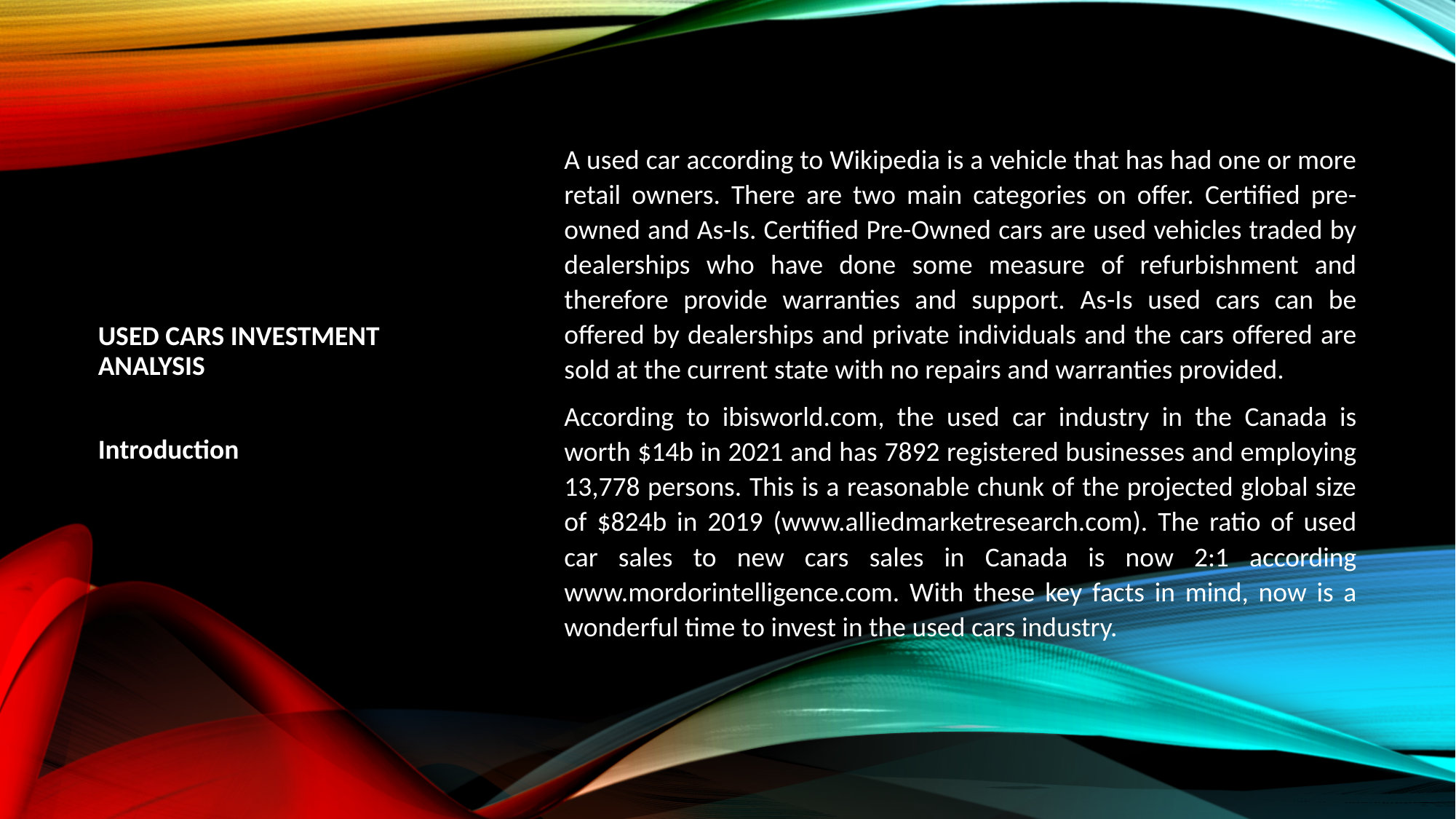

# Used Cars Investment Analysis
A used car according to Wikipedia is a vehicle that has had one or more retail owners. There are two main categories on offer. Certified pre-owned and As-Is. Certified Pre-Owned cars are used vehicles traded by dealerships who have done some measure of refurbishment and therefore provide warranties and support. As-Is used cars can be offered by dealerships and private individuals and the cars offered are sold at the current state with no repairs and warranties provided.
According to ibisworld.com, the used car industry in the Canada is worth $14b in 2021 and has 7892 registered businesses and employing 13,778 persons. This is a reasonable chunk of the projected global size of $824b in 2019 (www.alliedmarketresearch.com). The ratio of used car sales to new cars sales in Canada is now 2:1 according www.mordorintelligence.com. With these key facts in mind, now is a wonderful time to invest in the used cars industry.
Introduction